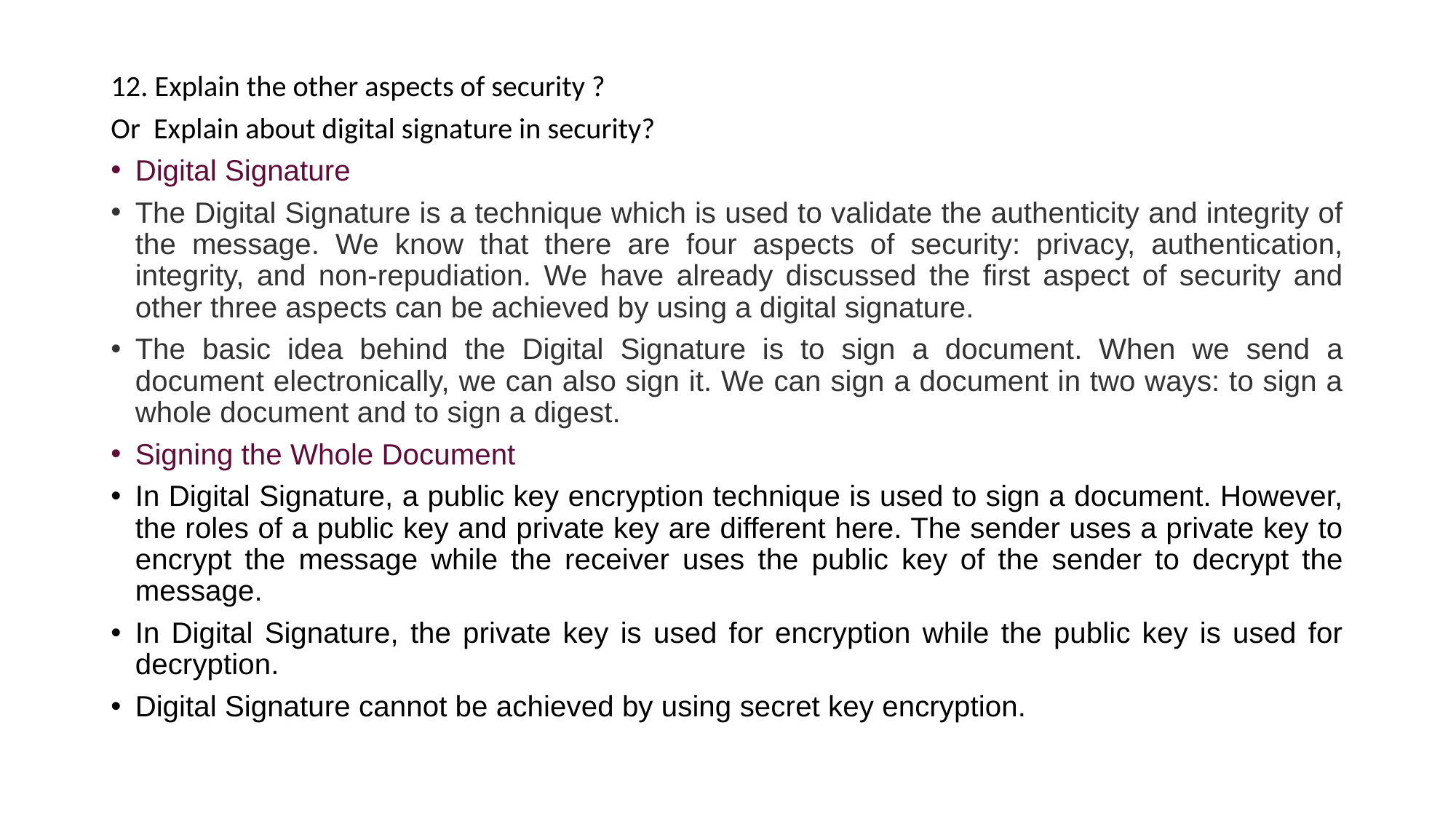

12. Explain the other aspects of security ?
Or  Explain about digital signature in security?
Digital Signature
The Digital Signature is a technique which is used to validate the authenticity and integrity of the message. We know that there are four aspects of security: privacy, authentication, integrity, and non-repudiation. We have already discussed the first aspect of security and other three aspects can be achieved by using a digital signature.
The basic idea behind the Digital Signature is to sign a document. When we send a document electronically, we can also sign it. We can sign a document in two ways: to sign a whole document and to sign a digest.
Signing the Whole Document
In Digital Signature, a public key encryption technique is used to sign a document. However, the roles of a public key and private key are different here. The sender uses a private key to encrypt the message while the receiver uses the public key of the sender to decrypt the message.
In Digital Signature, the private key is used for encryption while the public key is used for decryption.
Digital Signature cannot be achieved by using secret key encryption.